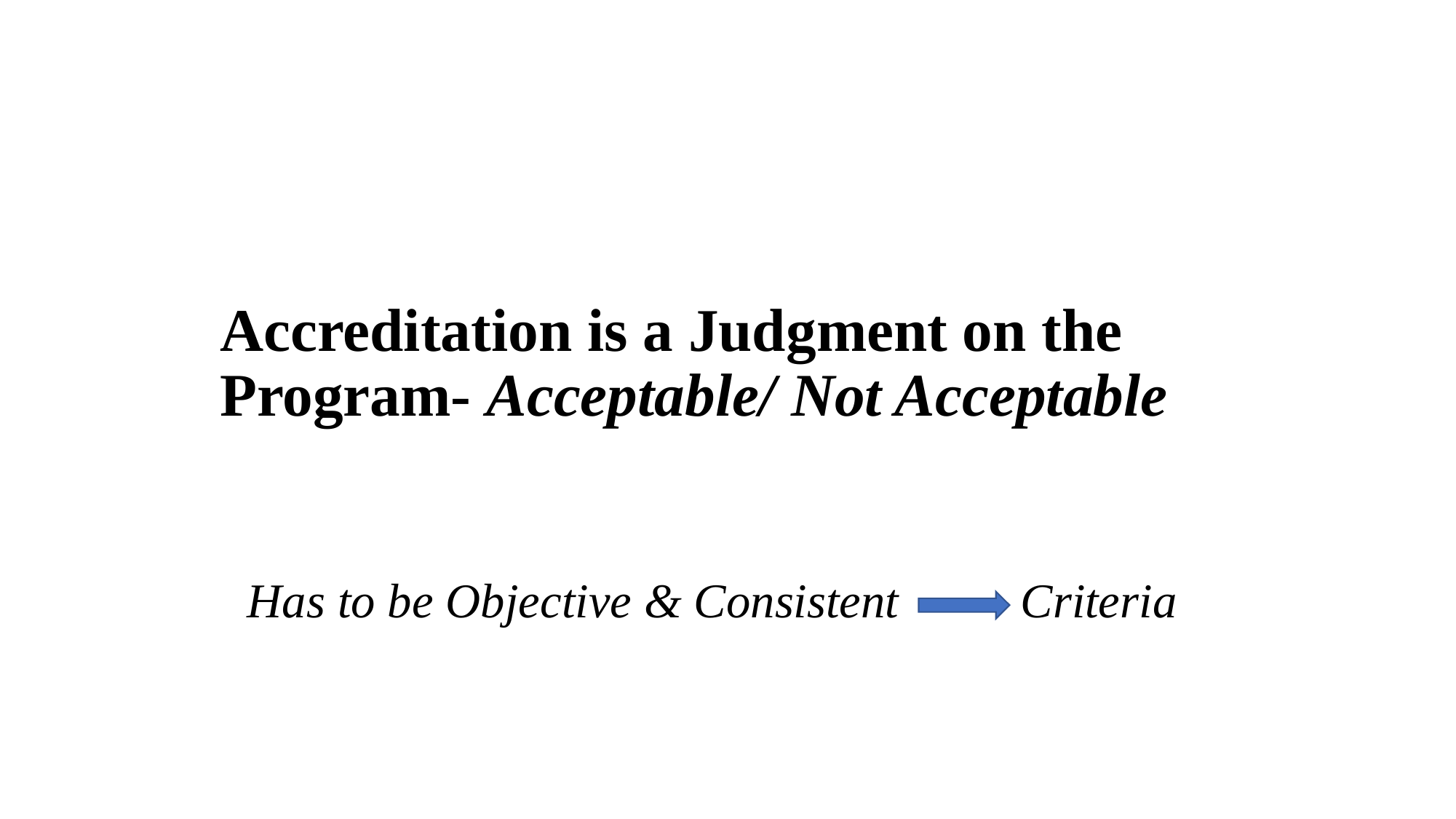

# Accreditation is a Judgment on the Program- Acceptable/ Not Acceptable
Has to be Objective & Consistent          Criteria